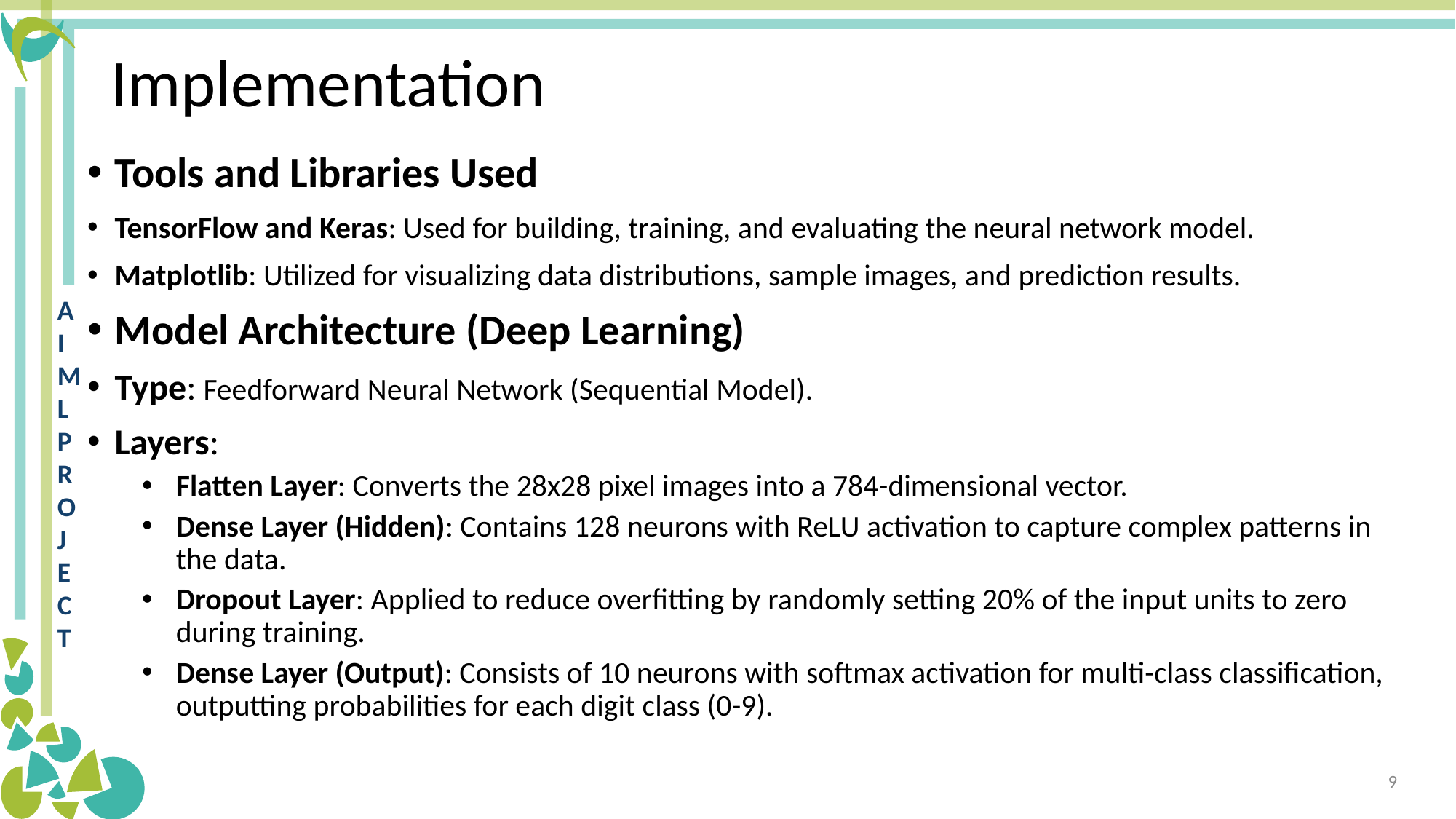

# Implementation
Tools and Libraries Used
TensorFlow and Keras: Used for building, training, and evaluating the neural network model.
Matplotlib: Utilized for visualizing data distributions, sample images, and prediction results.
Model Architecture (Deep Learning)
Type: Feedforward Neural Network (Sequential Model).
Layers:
Flatten Layer: Converts the 28x28 pixel images into a 784-dimensional vector.
Dense Layer (Hidden): Contains 128 neurons with ReLU activation to capture complex patterns in the data.
Dropout Layer: Applied to reduce overfitting by randomly setting 20% of the input units to zero during training.
Dense Layer (Output): Consists of 10 neurons with softmax activation for multi-class classification, outputting probabilities for each digit class (0-9).

9